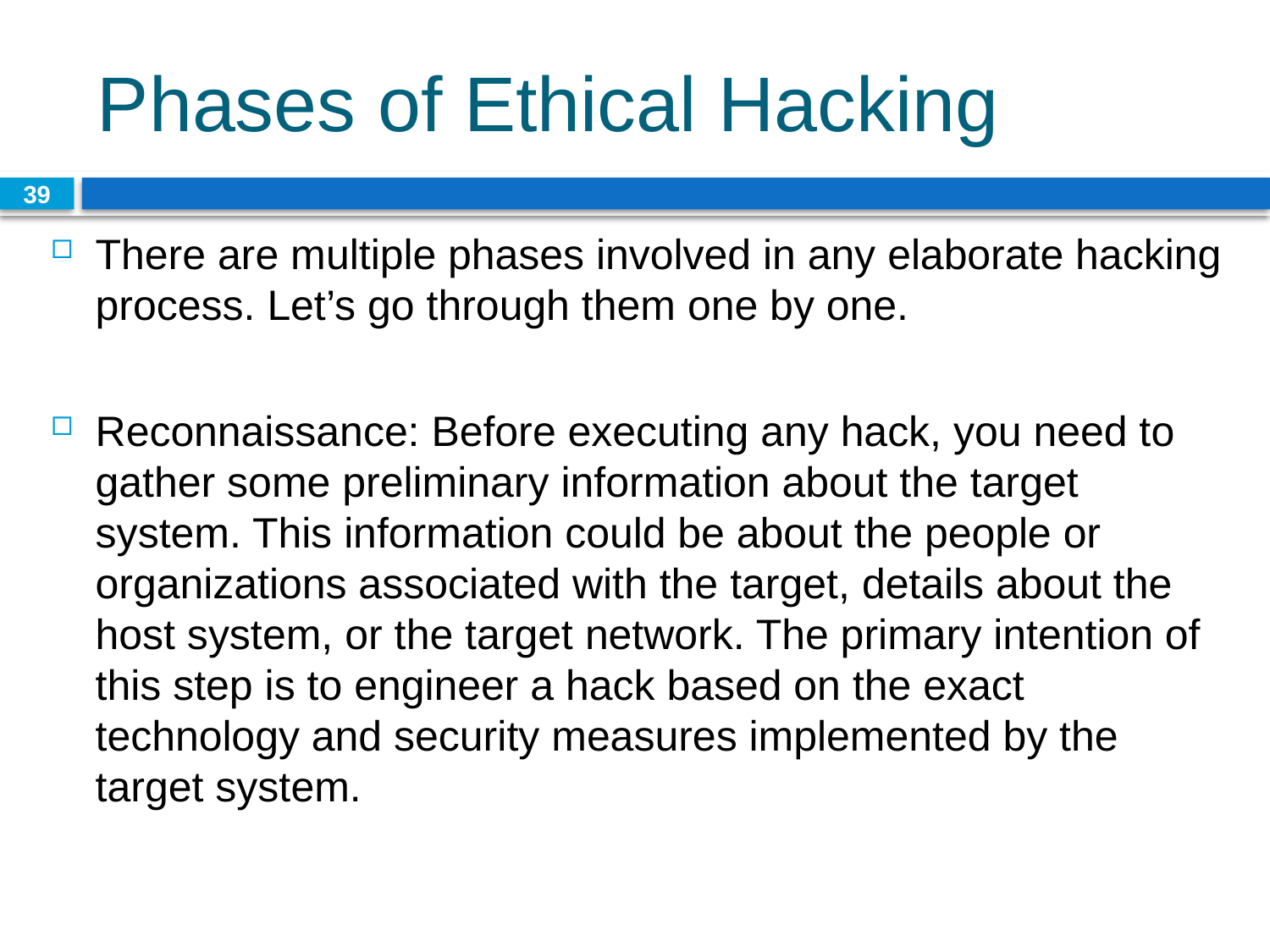

# Phases of Ethical Hacking
39
There are multiple phases involved in any elaborate hacking process. Let’s go through them one by one.

Reconnaissance: Before executing any hack, you need to gather some preliminary information about the target system. This information could be about the people or organizations associated with the target, details about the host system, or the target network. The primary intention of this step is to engineer a hack based on the exact technology and security measures implemented by the target system.